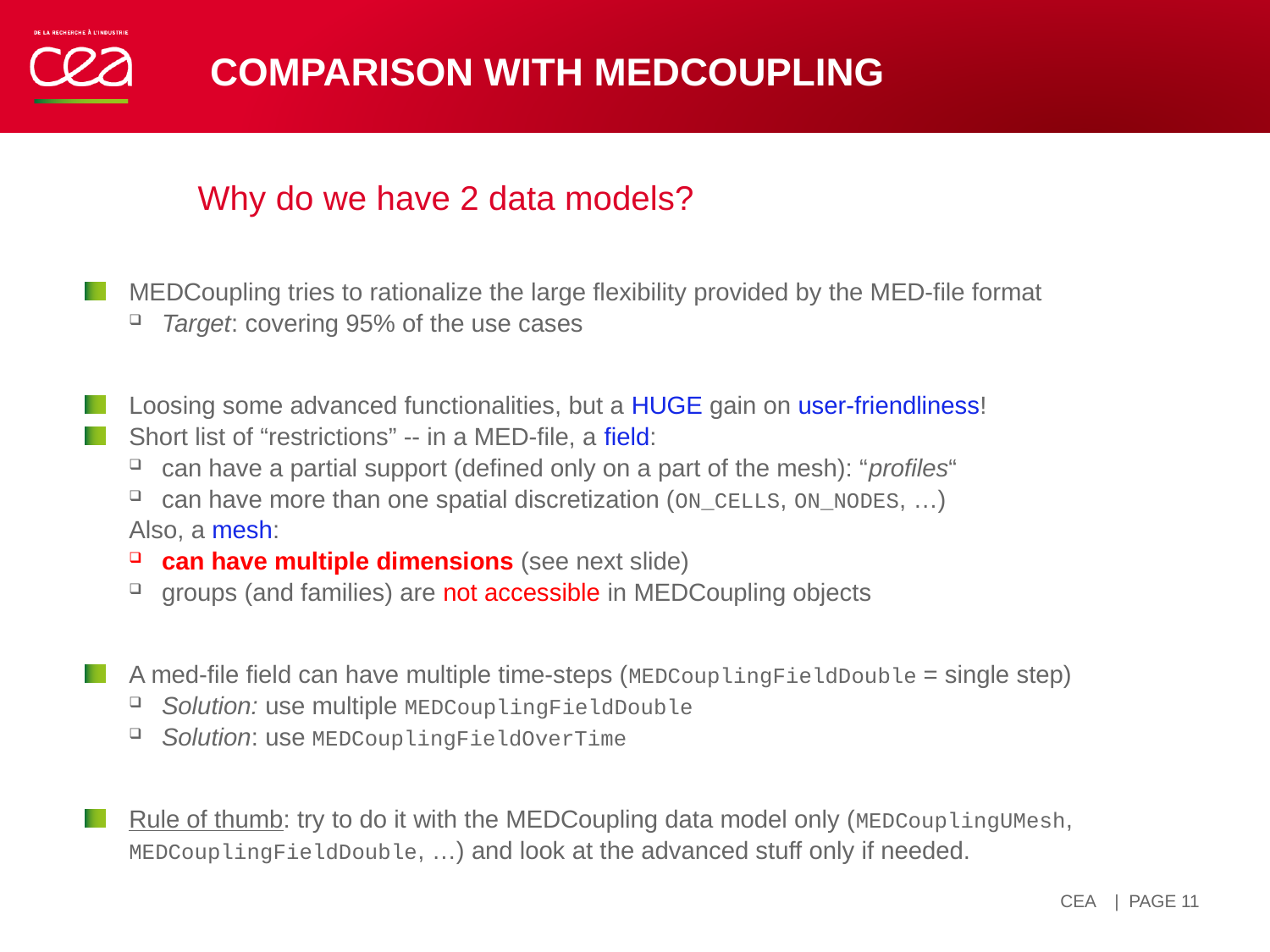

# Comparison with MEDCoupling
Why do we have 2 data models?

MEDCoupling tries to rationalize the large flexibility provided by the MED-file format
Target: covering 95% of the use cases

Loosing some advanced functionalities, but a HUGE gain on user-friendliness!
Short list of “restrictions” -- in a MED-file, a field:
can have a partial support (defined only on a part of the mesh): “profiles“
can have more than one spatial discretization (ON_CELLS, ON_NODES, …)
Also, a mesh:
can have multiple dimensions (see next slide)
groups (and families) are not accessible in MEDCoupling objects

A med-file field can have multiple time-steps (MEDCouplingFieldDouble = single step)
Solution: use multiple MEDCouplingFieldDouble
Solution: use MEDCouplingFieldOverTime

Rule of thumb: try to do it with the MEDCoupling data model only (MEDCouplingUMesh, MEDCouplingFieldDouble, …) and look at the advanced stuff only if needed.

|  PAGE 11
14 avril 2021
CEA